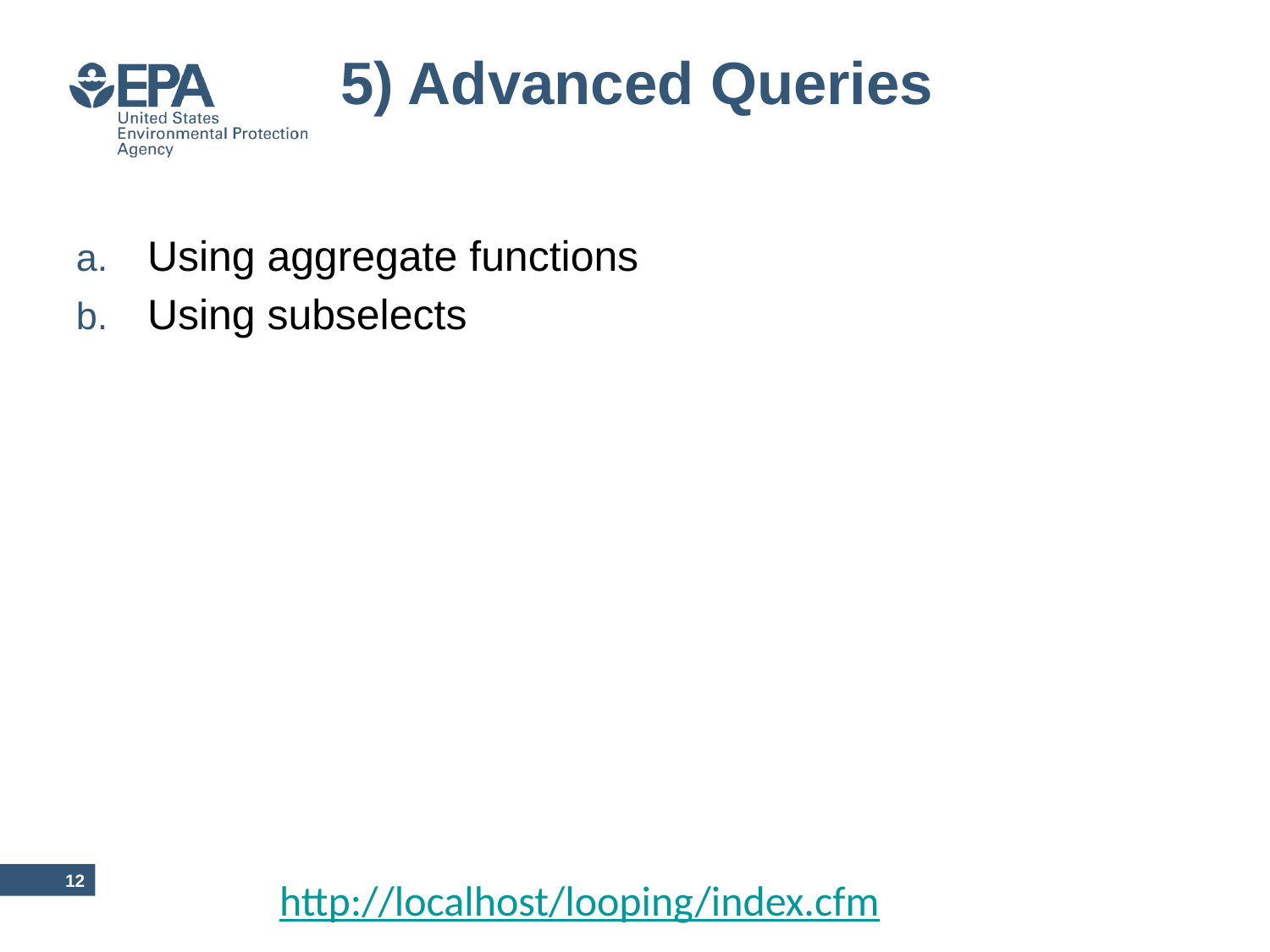

# 5) Advanced Queries
Using aggregate functions
Using subselects
12
http://localhost/looping/index.cfm